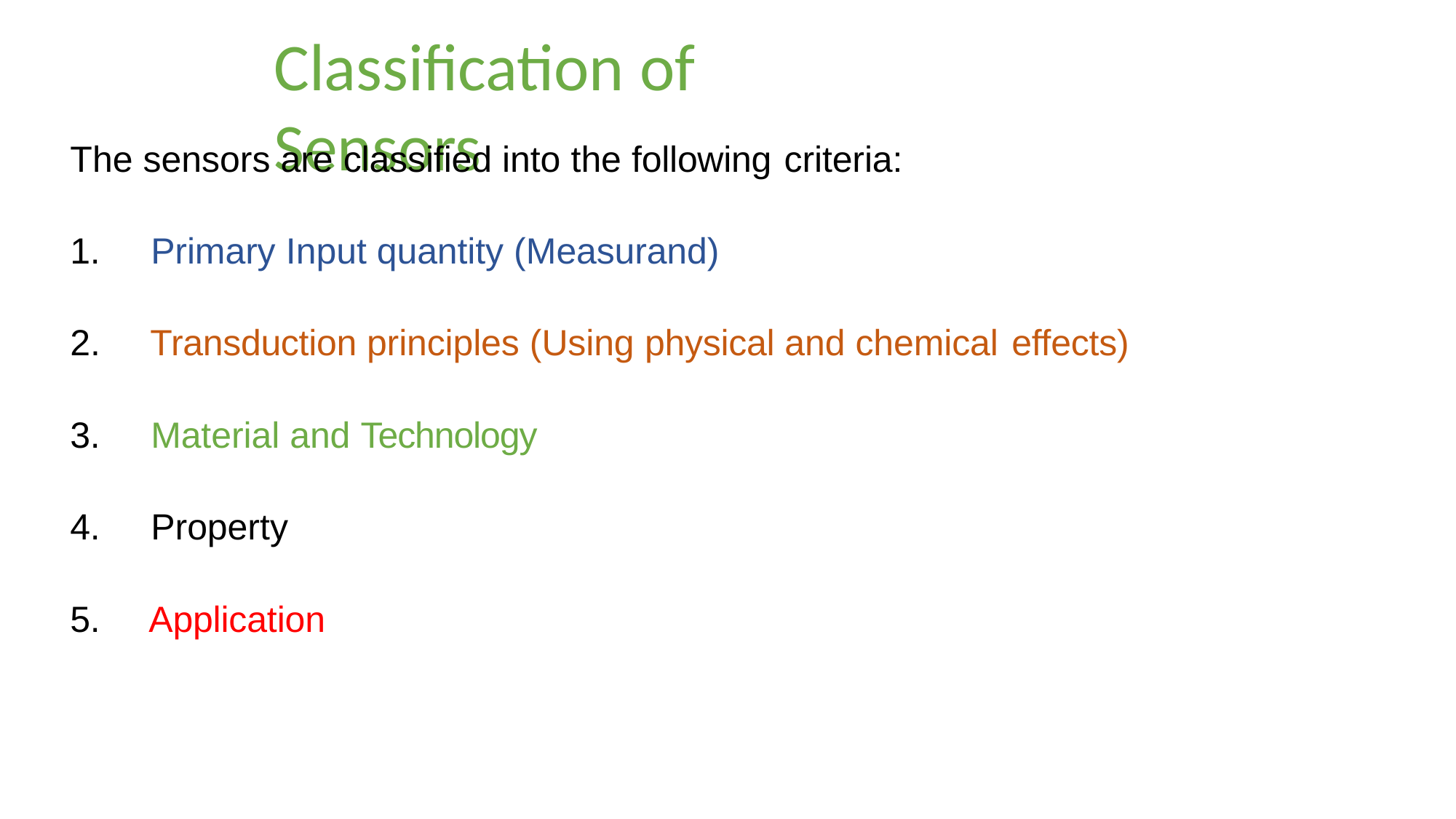

# Classification of Sensors
The sensors are classified into the following criteria:

Primary Input quantity (Measurand)

Transduction principles (Using physical and chemical effects)

Material and Technology

Property

Application